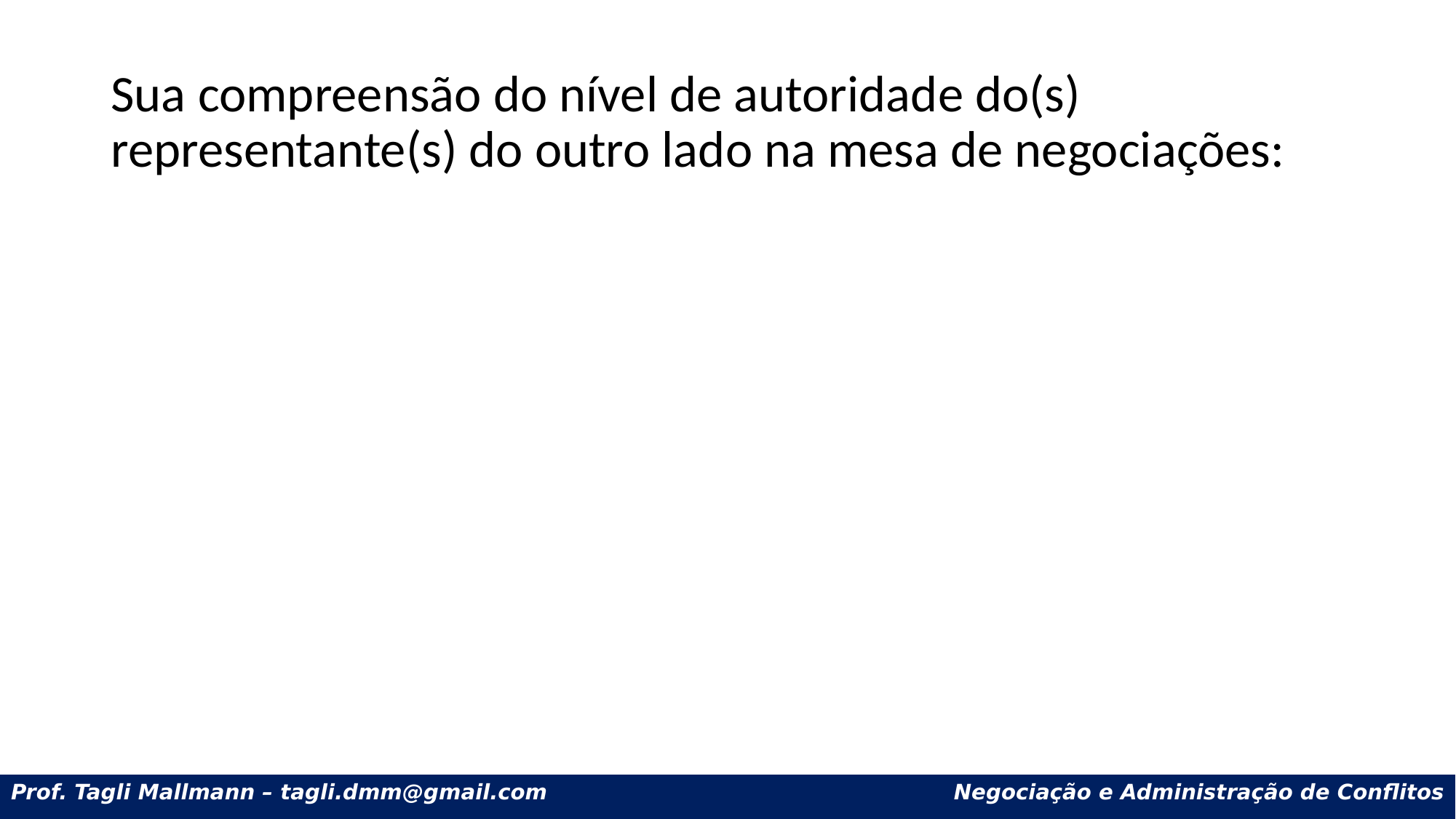

# Sua compreensão do nível de autoridade do(s) representante(s) do outro lado na mesa de negociações: